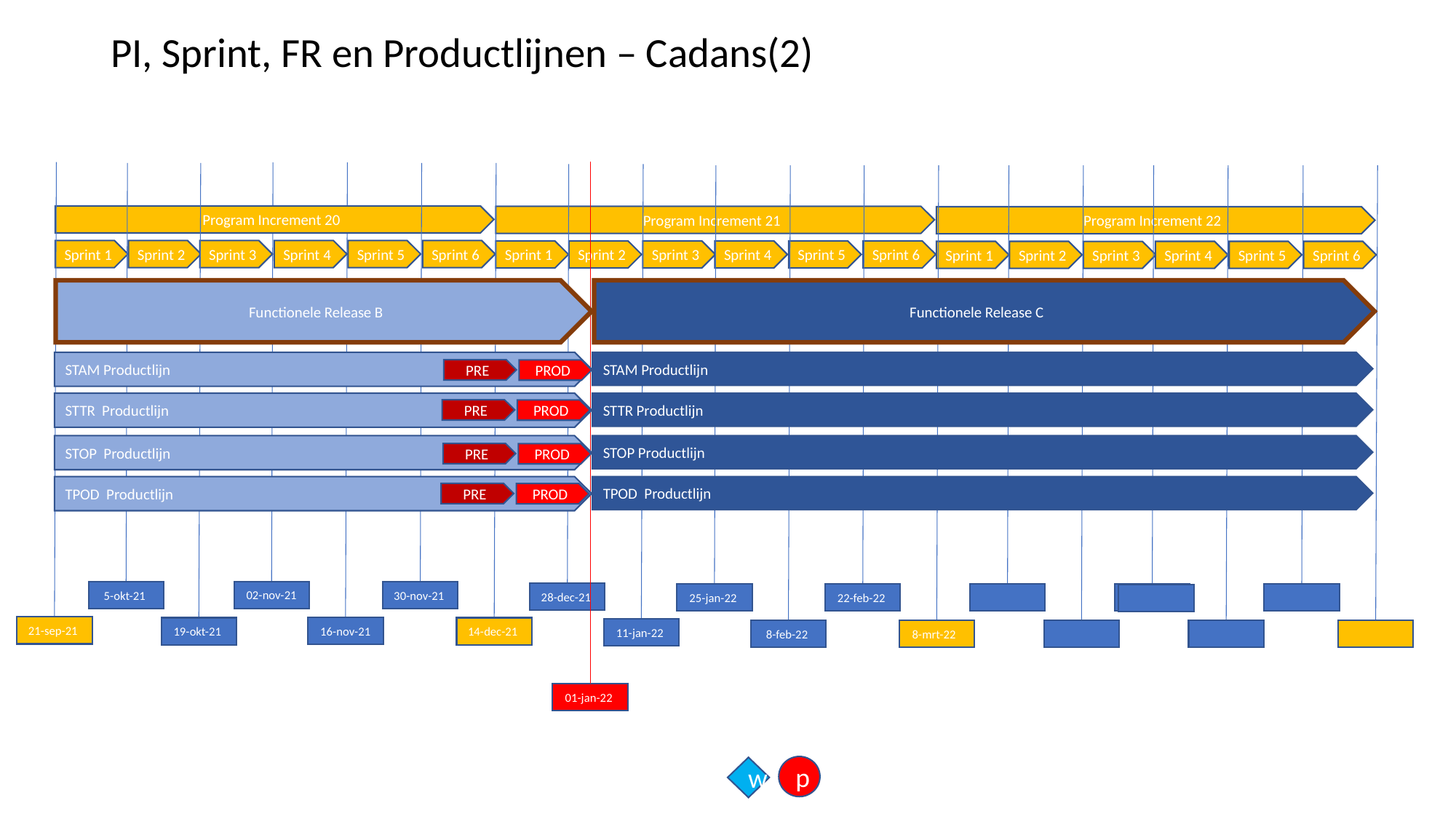

# PI, Sprint, FR en Productlijnen – Cadans(2)
Program Increment 20
Program Increment 21
Program Increment 22
Sprint 6
Sprint 4
Sprint 5
Sprint 1
Sprint 2
Sprint 3
Sprint 6
Sprint 4
Sprint 5
Sprint 1
Sprint 2
Sprint 3
Sprint 6
Sprint 4
Sprint 5
Sprint 1
Sprint 2
Sprint 3
Functionele Release C
Functionele Release B
STAM Productlijn
STAM Productlijn
PRE
PROD
STTR Productlijn
STTR  Productlijn
PRE
PROD
STOP Productlijn
STOP  Productlijn
PRE
PROD
TPOD  Productlijn
TPOD  Productlijn
PRE
PROD
02-nov-21
5-okt-21
30-nov-21
28-dec-21
25-jan-22
22-feb-22

10-aug-21

21-sep-21
16-nov-21
19-okt-21
14-dec-21
11-jan-22
8-feb-22
8-mrt-22

01-jan-22
p
w
*) standaard z+1, PO + Arch bepalen x of y +1